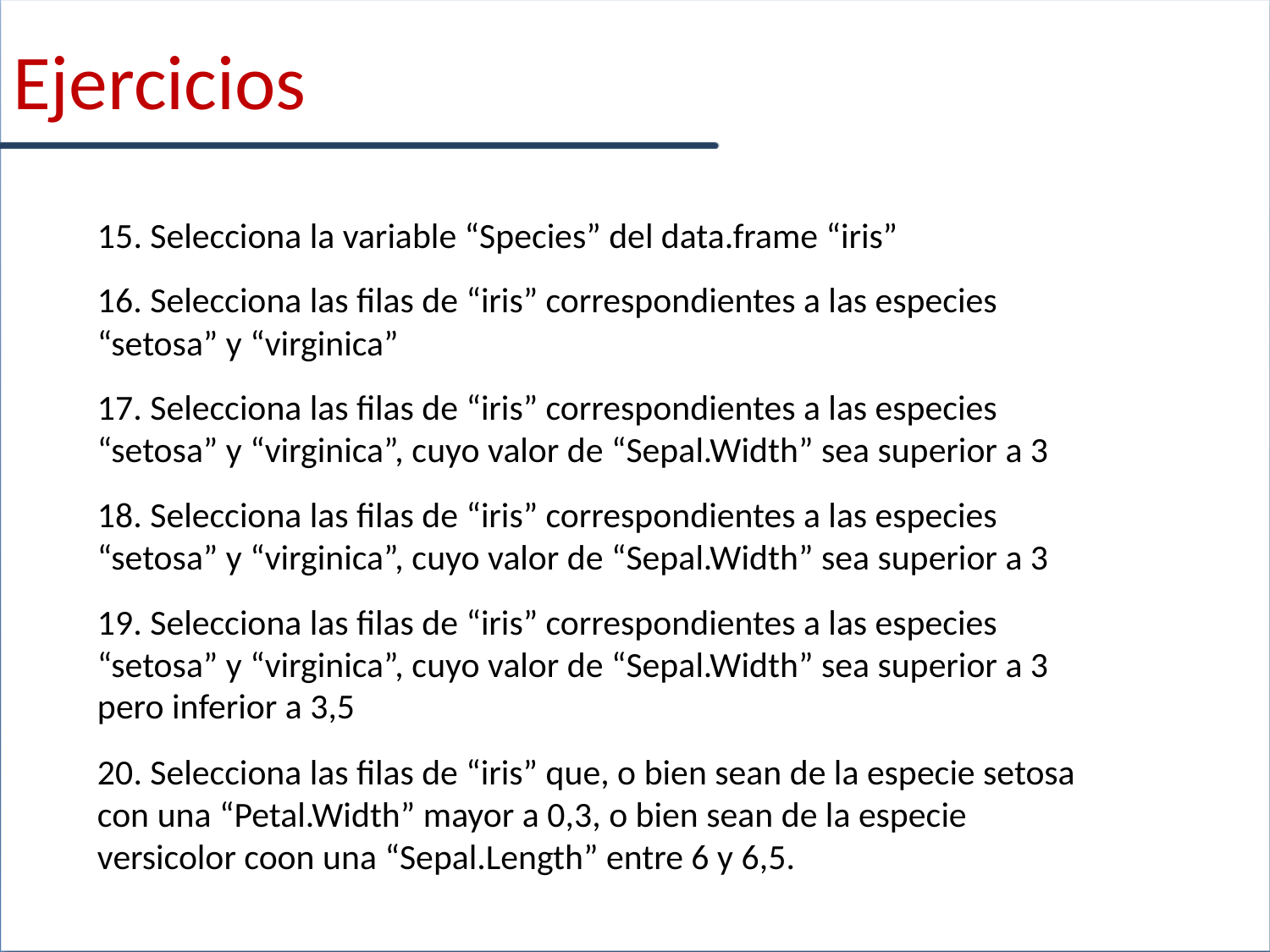

Ejercicios
15. Selecciona la variable “Species” del data.frame “iris”
16. Selecciona las filas de “iris” correspondientes a las especies “setosa” y “virginica”
17. Selecciona las filas de “iris” correspondientes a las especies “setosa” y “virginica”, cuyo valor de “Sepal.Width” sea superior a 3
18. Selecciona las filas de “iris” correspondientes a las especies “setosa” y “virginica”, cuyo valor de “Sepal.Width” sea superior a 3
19. Selecciona las filas de “iris” correspondientes a las especies “setosa” y “virginica”, cuyo valor de “Sepal.Width” sea superior a 3 pero inferior a 3,5
20. Selecciona las filas de “iris” que, o bien sean de la especie setosa con una “Petal.Width” mayor a 0,3, o bien sean de la especie versicolor coon una “Sepal.Length” entre 6 y 6,5.